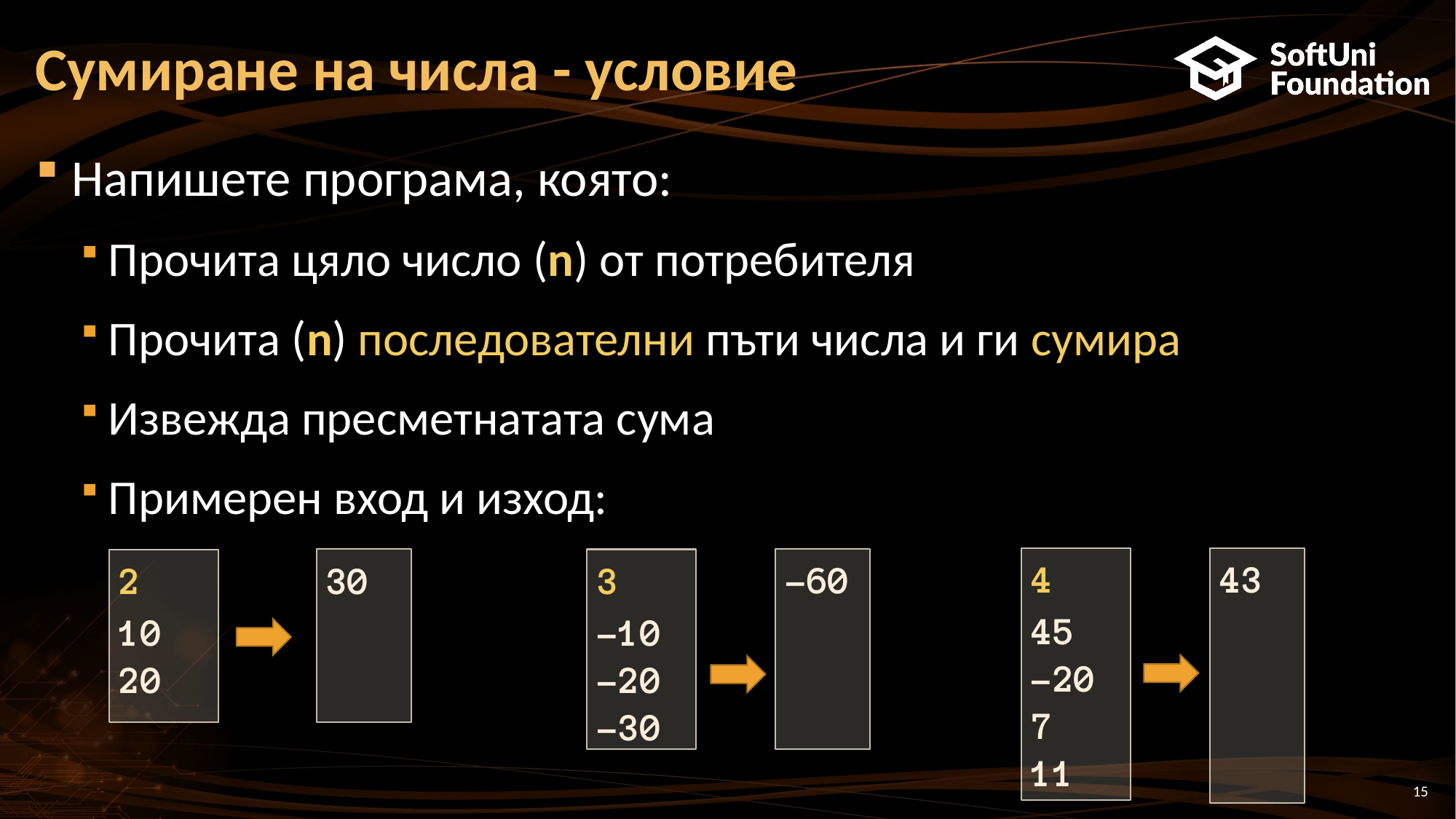

# Сумиране на числа - условие
Напишете програма, която:
Прочита цяло число (n) от потребителя
Прочита (n) последователни пъти числа и ги сумира
Извежда пресметнатата сума
Примерен вход и изход:
43
4
45
-20
7
11

-60
3
-10
-20
-30

30
2
10
20

15